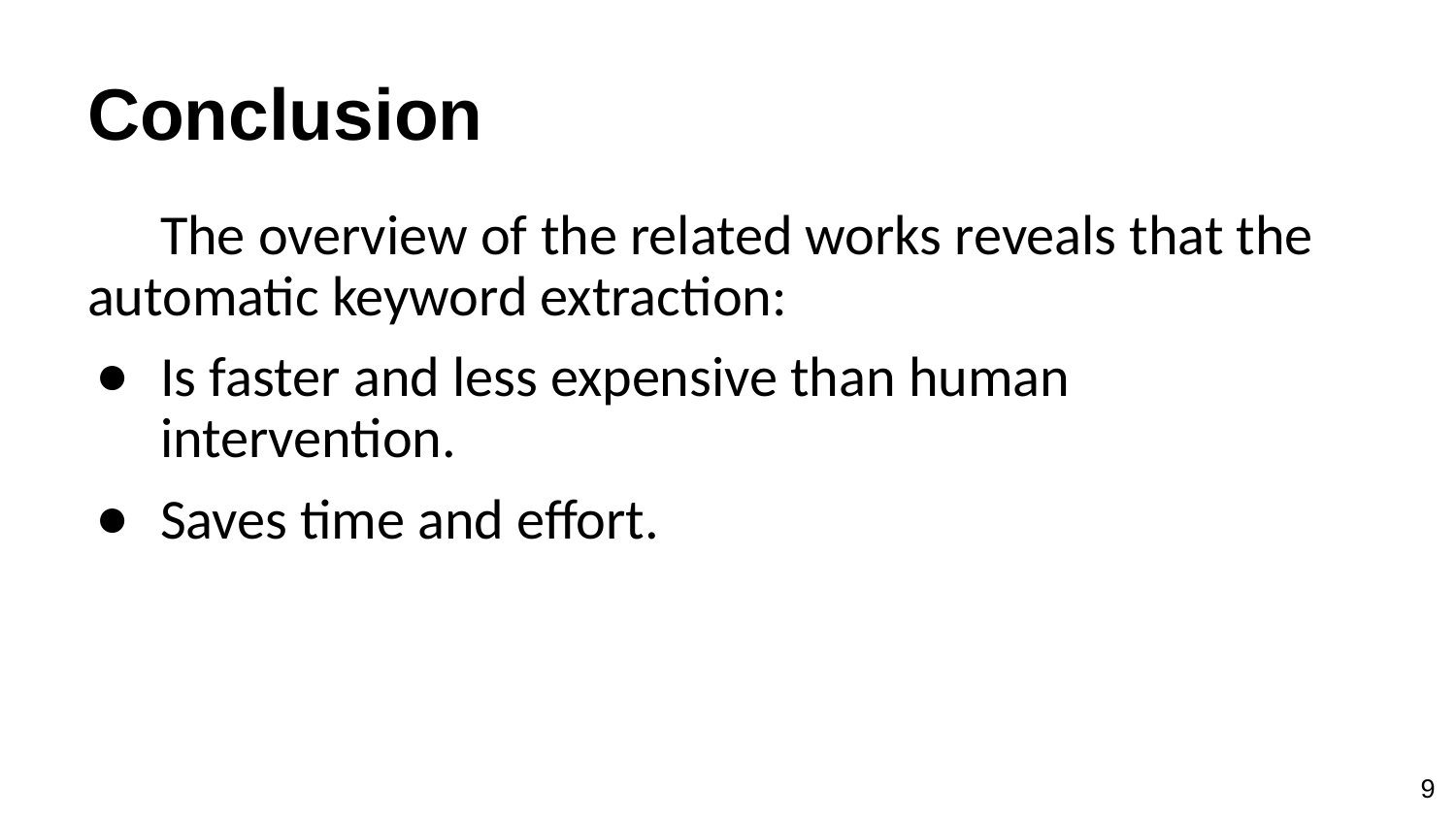

# Conclusion
The overview of the related works reveals that the automatic keyword extraction:
Is faster and less expensive than human intervention.
Saves time and effort.

9